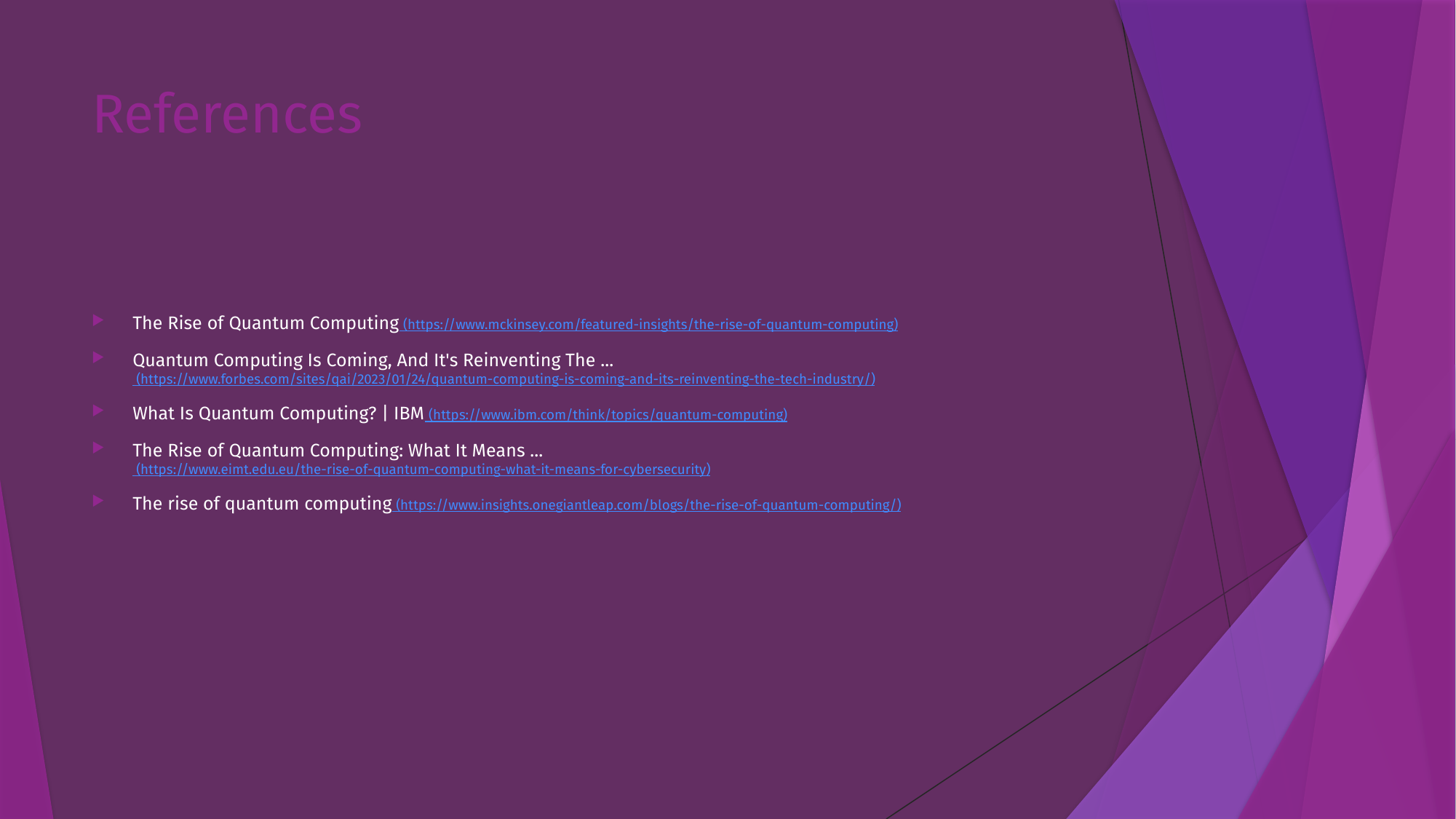

# References

The Rise of Quantum Computing (https://www.mckinsey.com/featured-insights/the-rise-of-quantum-computing)
Quantum Computing Is Coming, And It's Reinventing The ... (https://www.forbes.com/sites/qai/2023/01/24/quantum-computing-is-coming-and-its-reinventing-the-tech-industry/)
What Is Quantum Computing? | IBM (https://www.ibm.com/think/topics/quantum-computing)
The Rise of Quantum Computing: What It Means ... (https://www.eimt.edu.eu/the-rise-of-quantum-computing-what-it-means-for-cybersecurity)
The rise of quantum computing (https://www.insights.onegiantleap.com/blogs/the-rise-of-quantum-computing/)